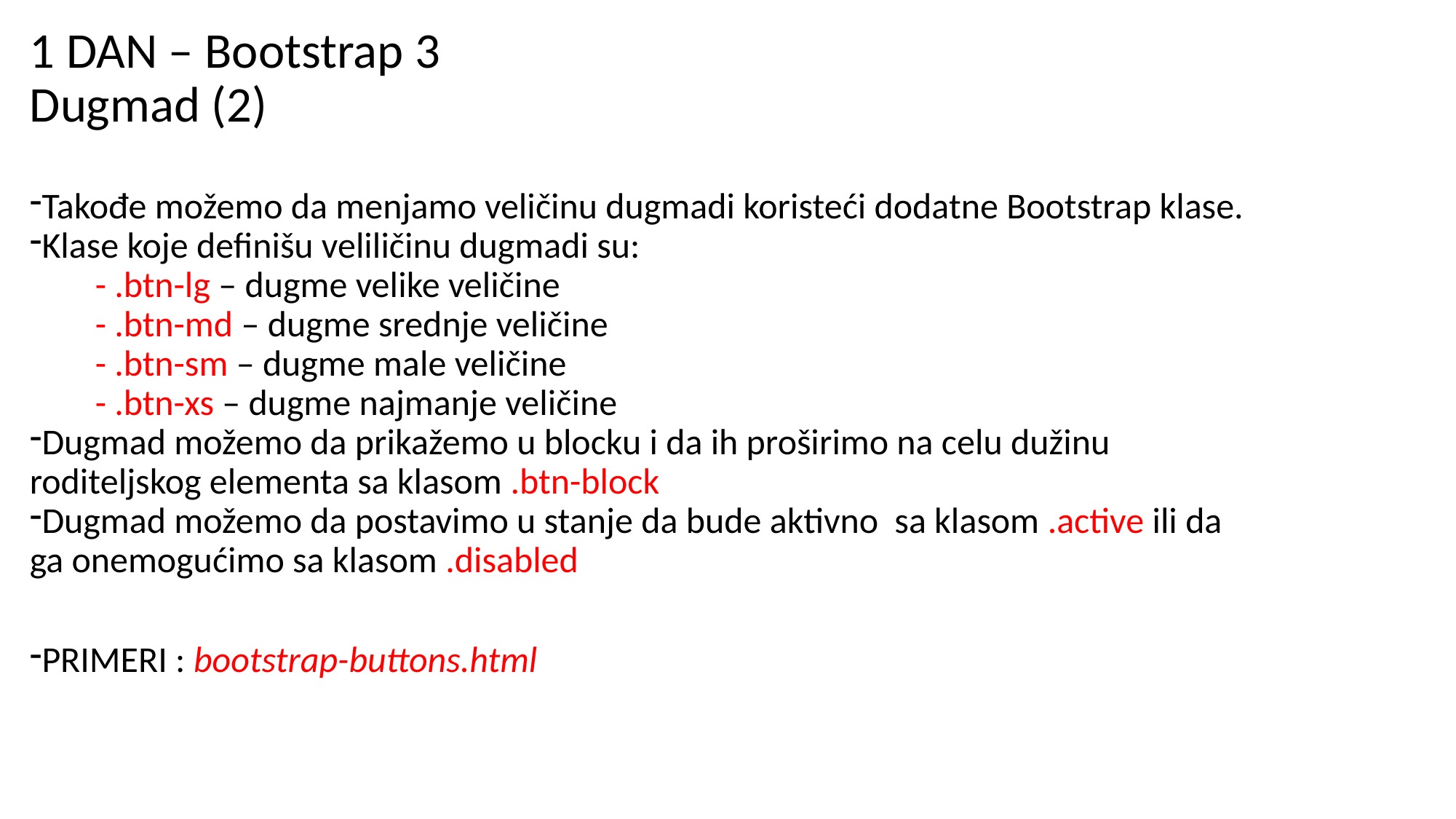

# 1 DAN – Bootstrap 3 Dugmad (2)
Takođe možemo da menjamo veličinu dugmadi koristeći dodatne Bootstrap klase.
Klase koje definišu veliličinu dugmadi su:
- .btn-lg – dugme velike veličine
- .btn-md – dugme srednje veličine
- .btn-sm – dugme male veličine
- .btn-xs – dugme najmanje veličine
Dugmad možemo da prikažemo u blocku i da ih proširimo na celu dužinu roditeljskog elementa sa klasom .btn-block
Dugmad možemo da postavimo u stanje da bude aktivno  sa klasom .active ili da ga onemogućimo sa klasom .disabled

PRIMERI : bootstrap-buttons.html